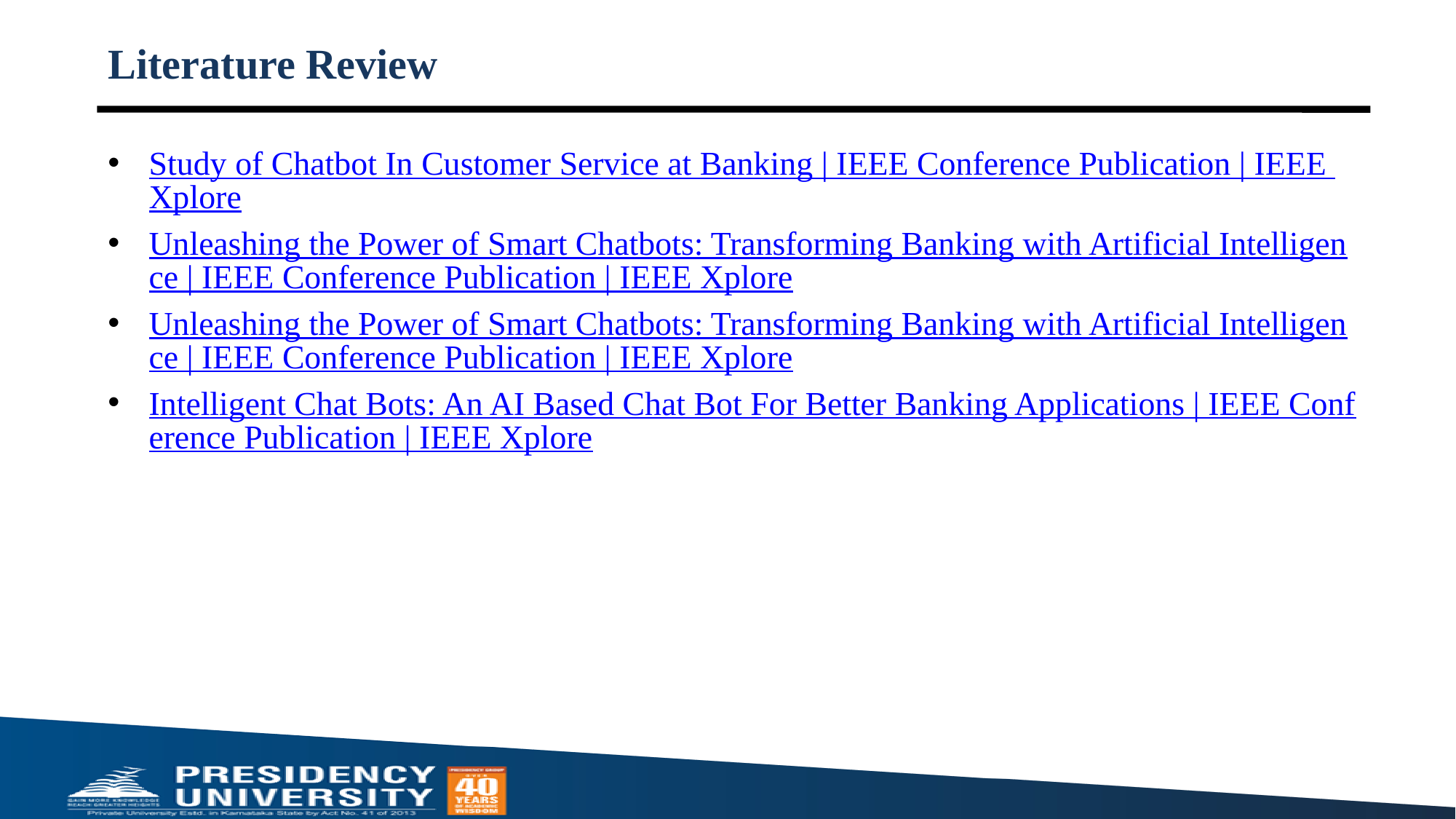

# Literature Review
Study of Chatbot In Customer Service at Banking | IEEE Conference Publication | IEEE Xplore
Unleashing the Power of Smart Chatbots: Transforming Banking with Artificial Intelligence | IEEE Conference Publication | IEEE Xplore
Unleashing the Power of Smart Chatbots: Transforming Banking with Artificial Intelligence | IEEE Conference Publication | IEEE Xplore
Intelligent Chat Bots: An AI Based Chat Bot For Better Banking Applications | IEEE Conference Publication | IEEE Xplore